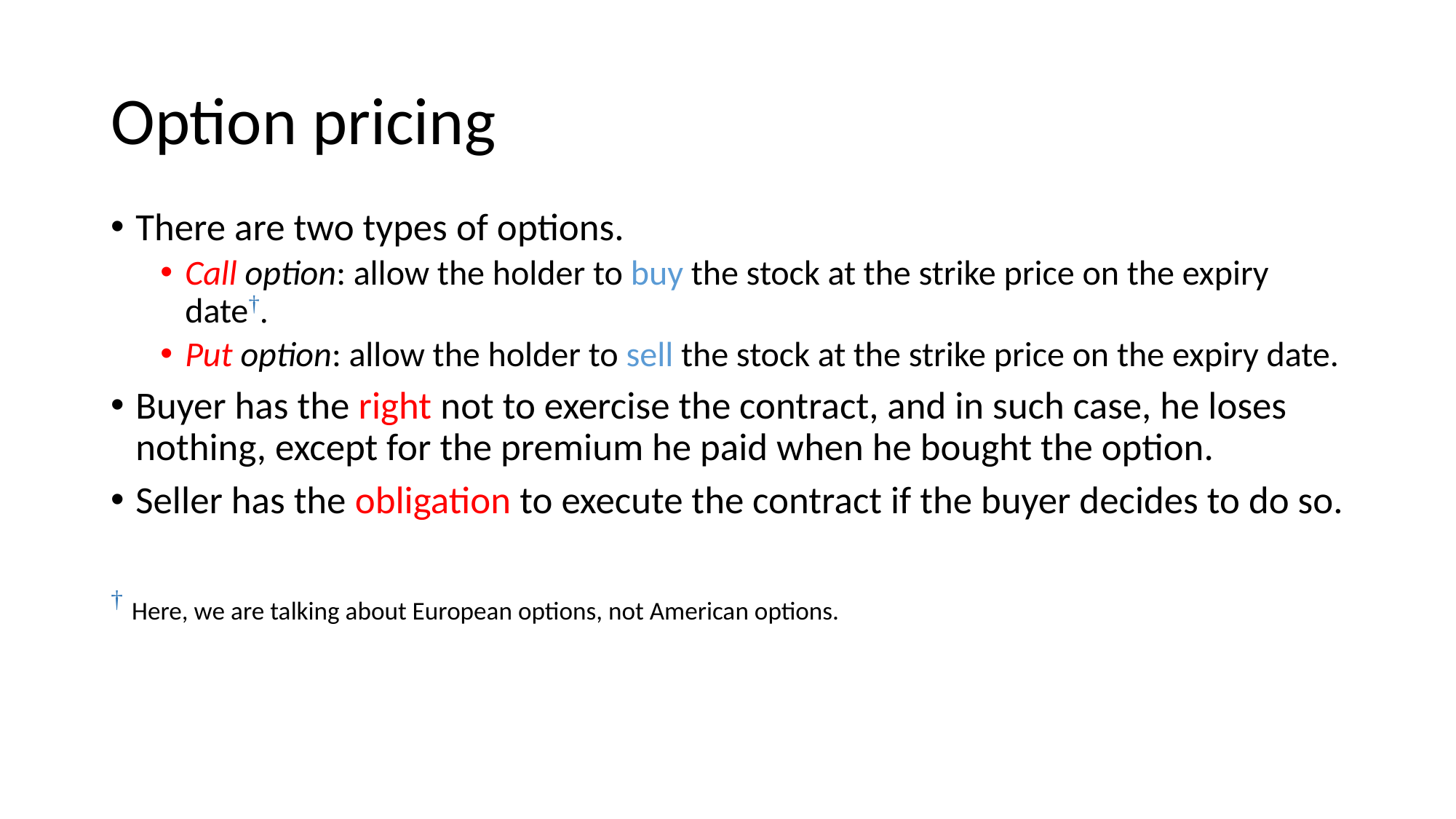

# Option pricing
There are two types of options.
Call option: allow the holder to buy the stock at the strike price on the expiry date†.
Put option: allow the holder to sell the stock at the strike price on the expiry date.
Buyer has the right not to exercise the contract, and in such case, he loses nothing, except for the premium he paid when he bought the option.
Seller has the obligation to execute the contract if the buyer decides to do so.

† Here, we are talking about European options, not American options.